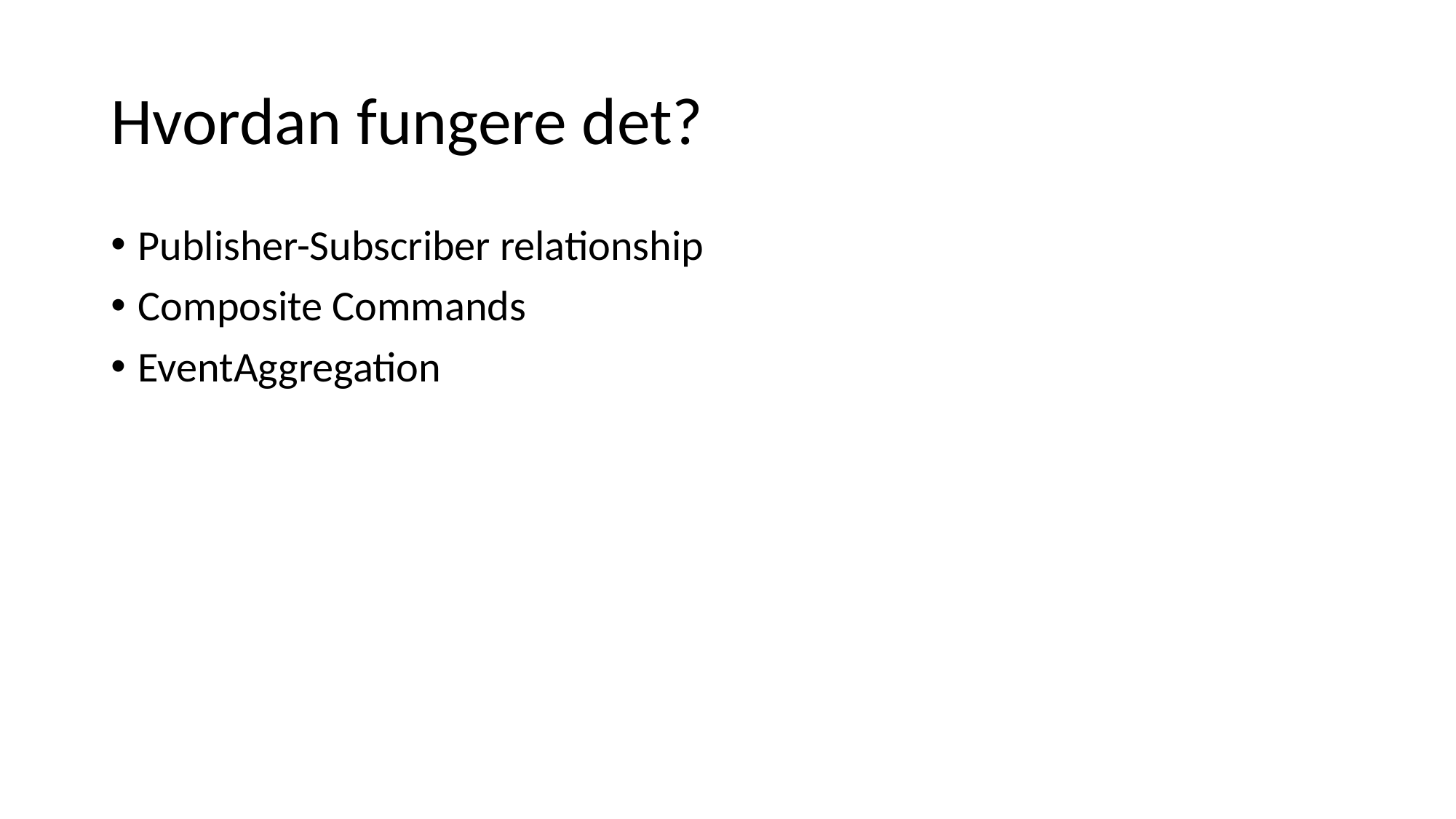

# Hvordan fungere det?
Publisher-Subscriber relationship
Composite Commands
EventAggregation